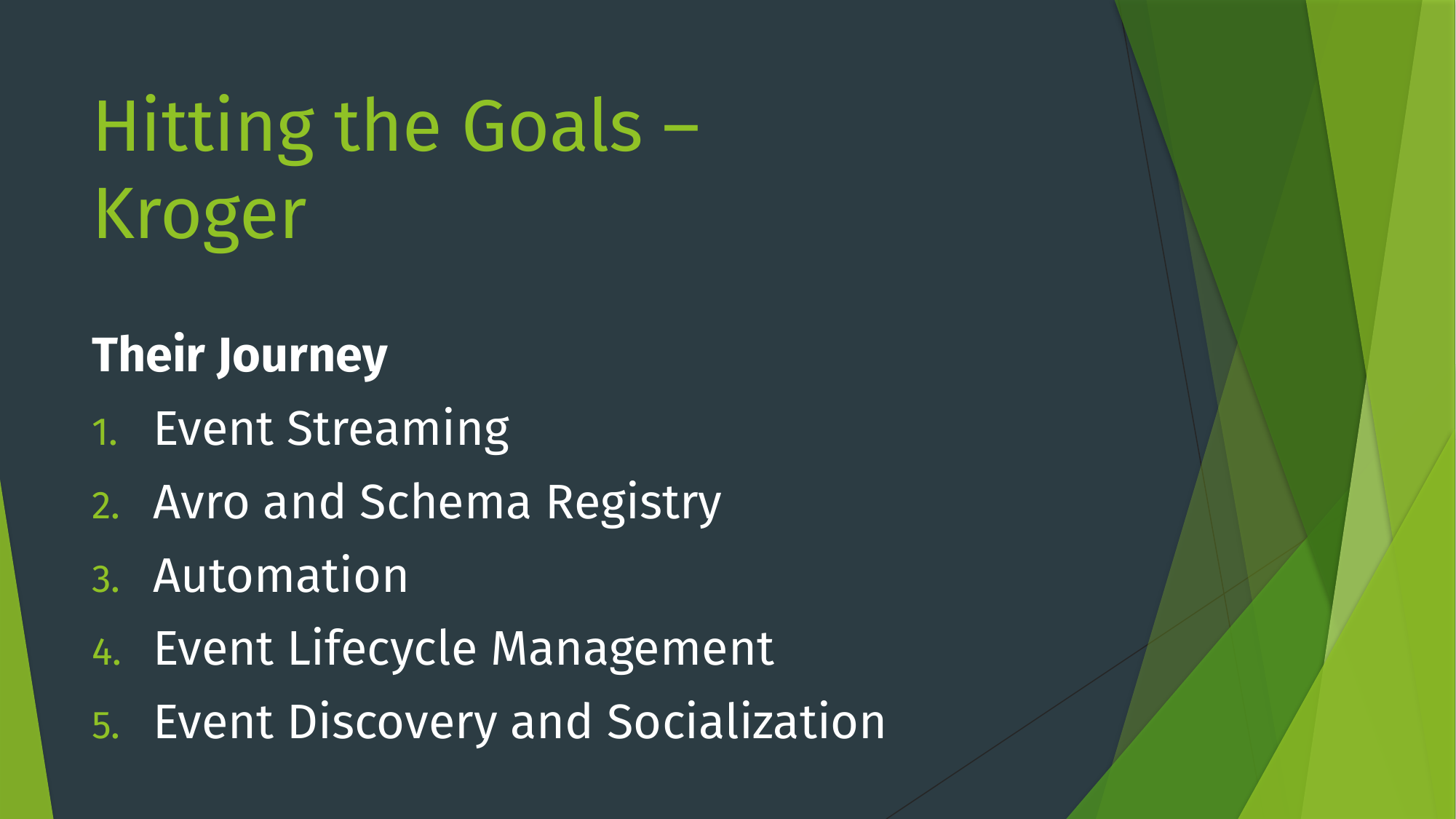

# Hitting the Goals – Kroger
Their Journey
Event Streaming
Avro and Schema Registry
Automation
Event Lifecycle Management
Event Discovery and Socialization